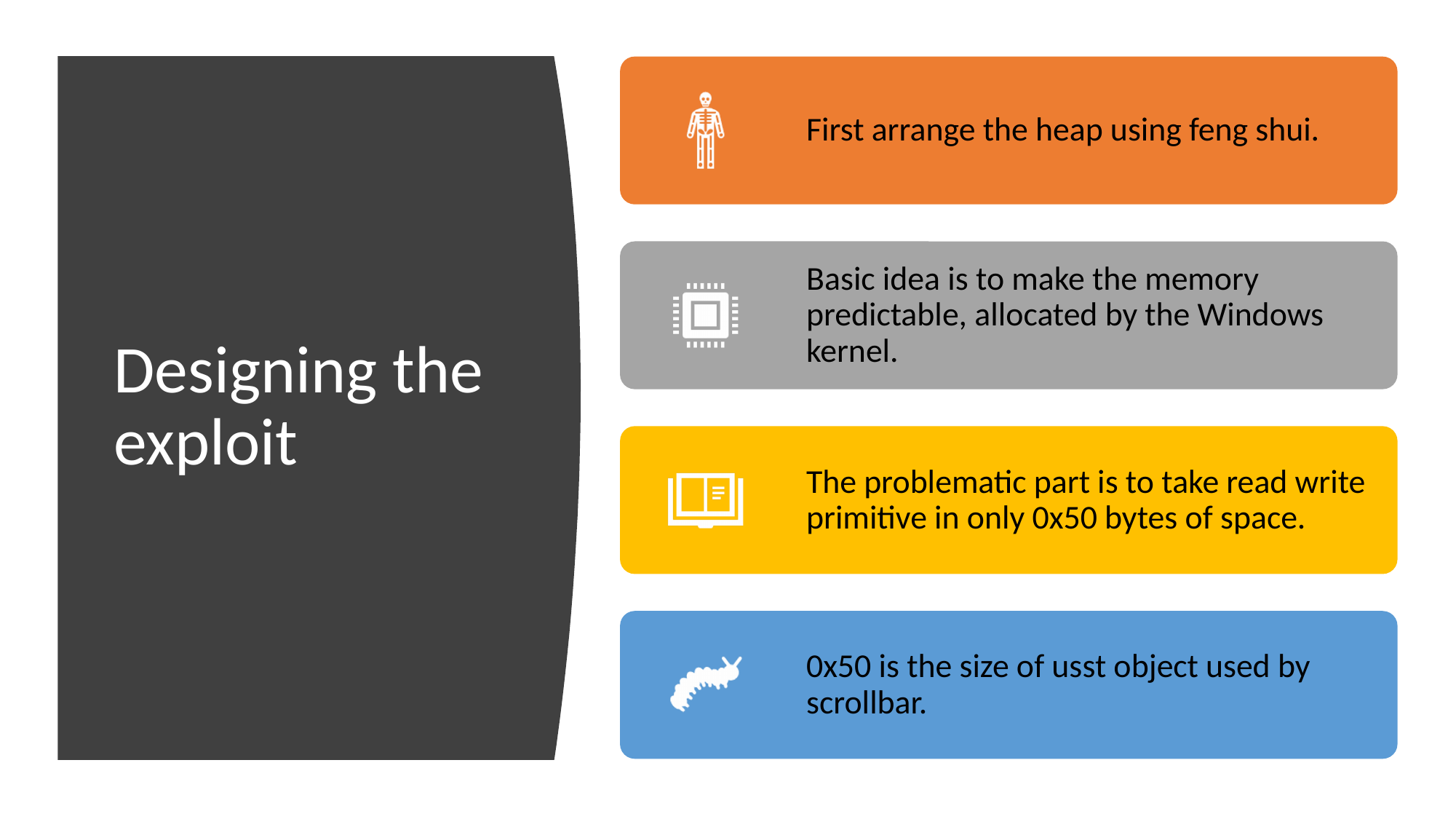

First arrange the heap using feng shui.
Basic idea is to make the memory predictable, allocated by the Windows kernel.
The problematic part is to take read write primitive in only 0x50 bytes of space.
0x50 is the size of usst object used by scrollbar.

# Designing the exploit